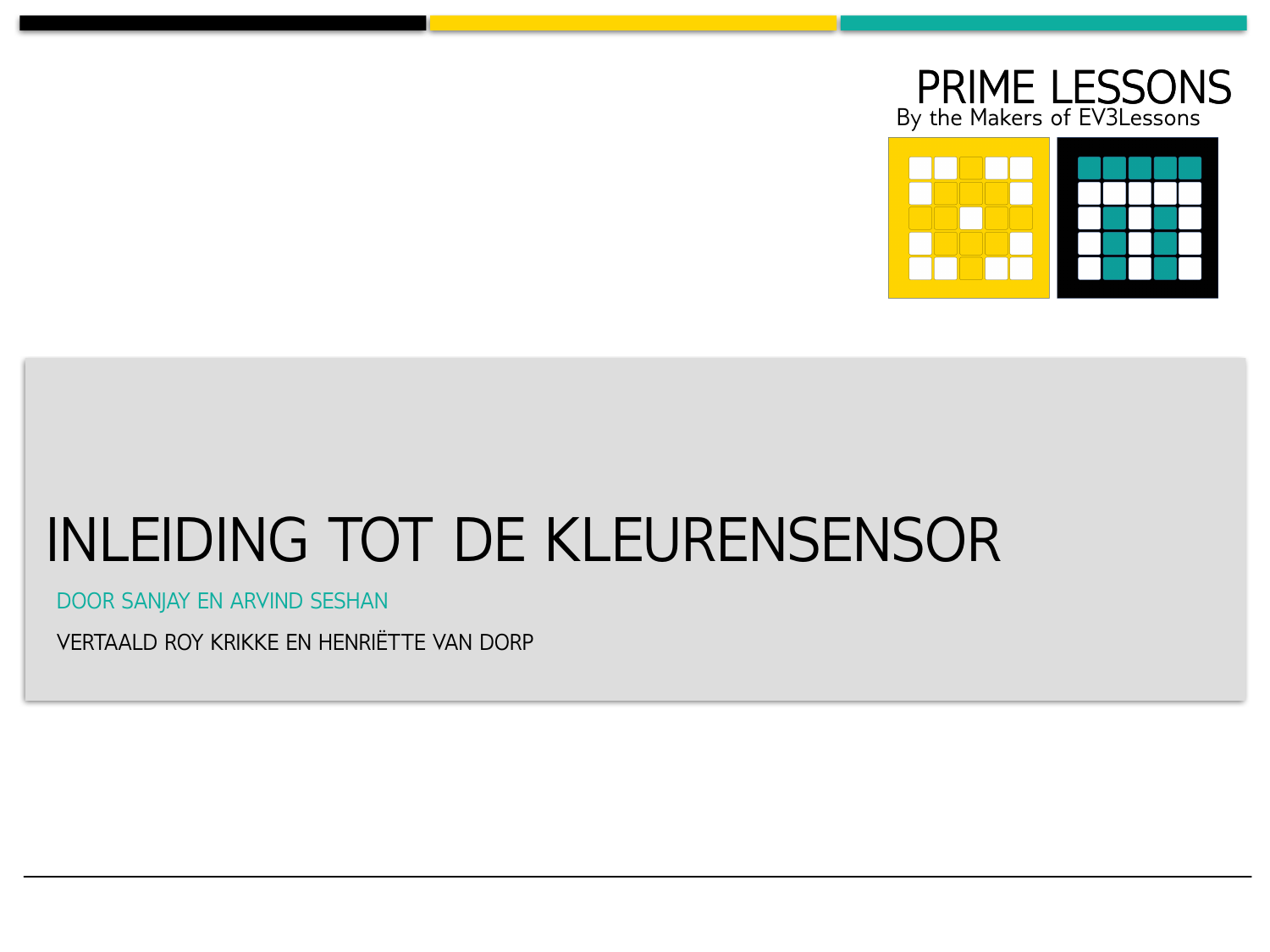

# Inleiding tot de kleurensensor
DOOR SANJAY EN ARVIND SESHAN
Vertaald roy krikke en henriëtte van dorP